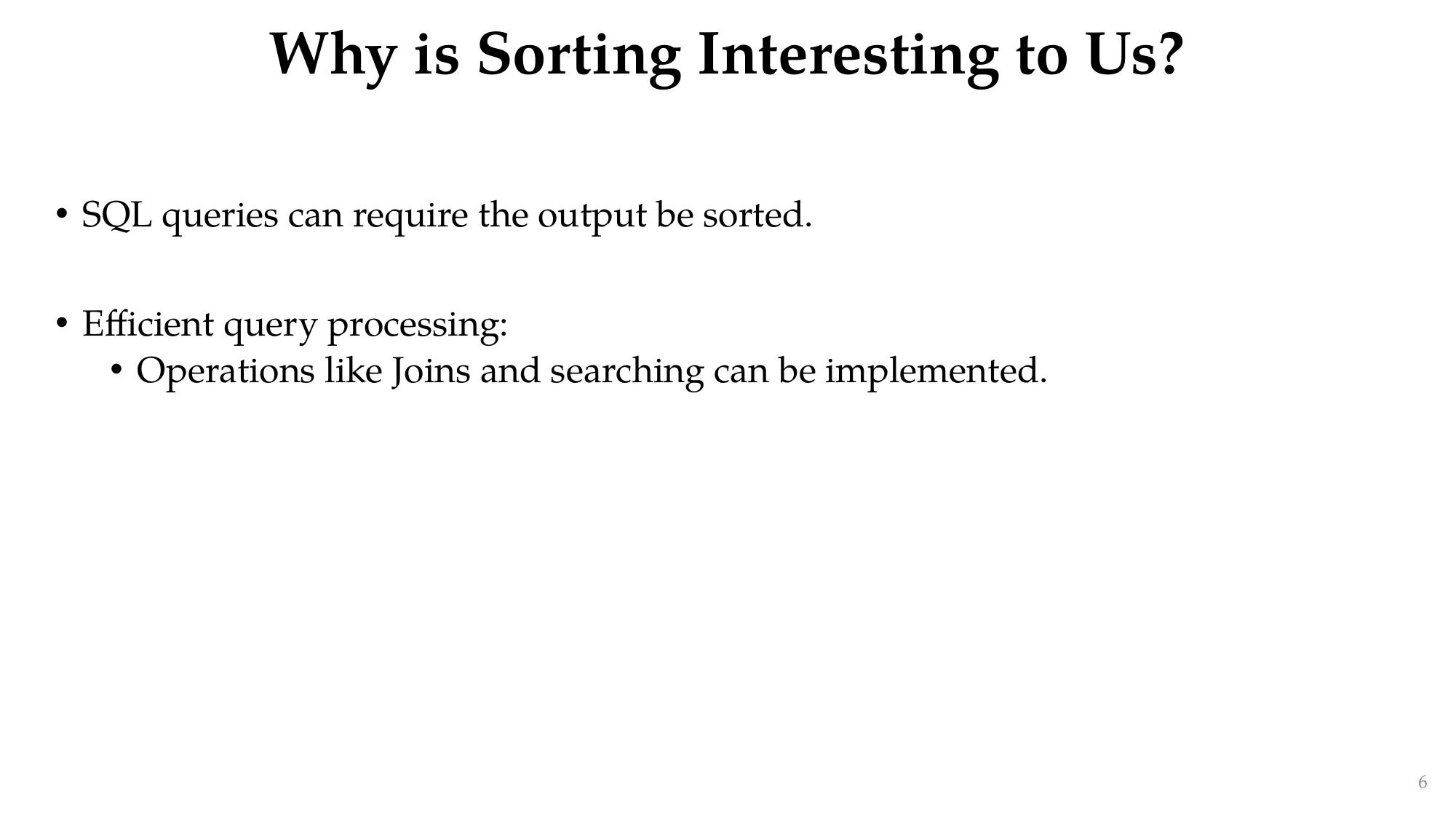

# Why is Sorting Interesting to Us?
SQL queries can require the output be sorted.

Efficient query processing:
Operations like Joins and searching can be implemented.
6